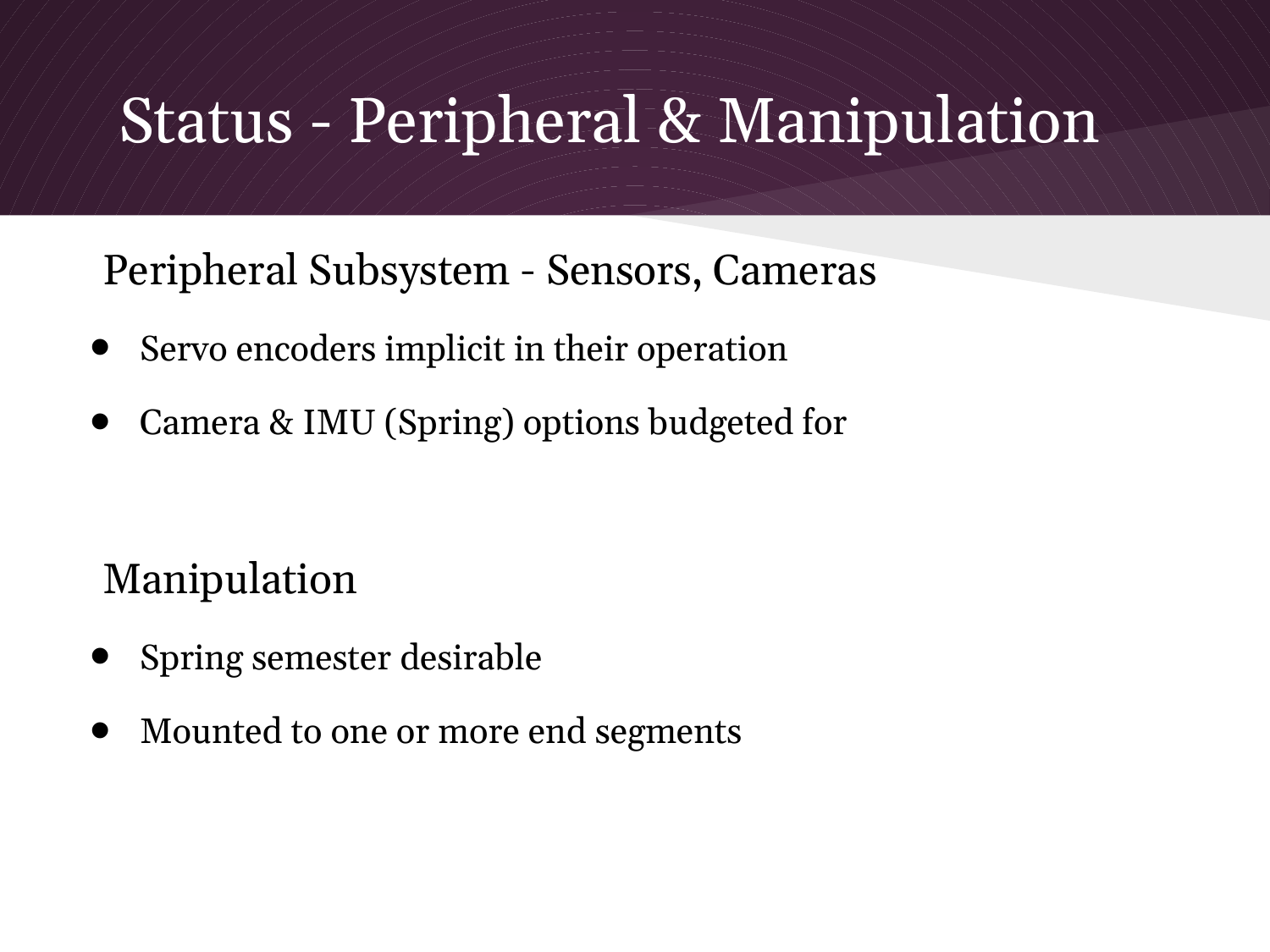

# Status - Peripheral & Manipulation
Peripheral Subsystem - Sensors, Cameras
Servo encoders implicit in their operation
Camera & IMU (Spring) options budgeted for

Manipulation
Spring semester desirable
Mounted to one or more end segments